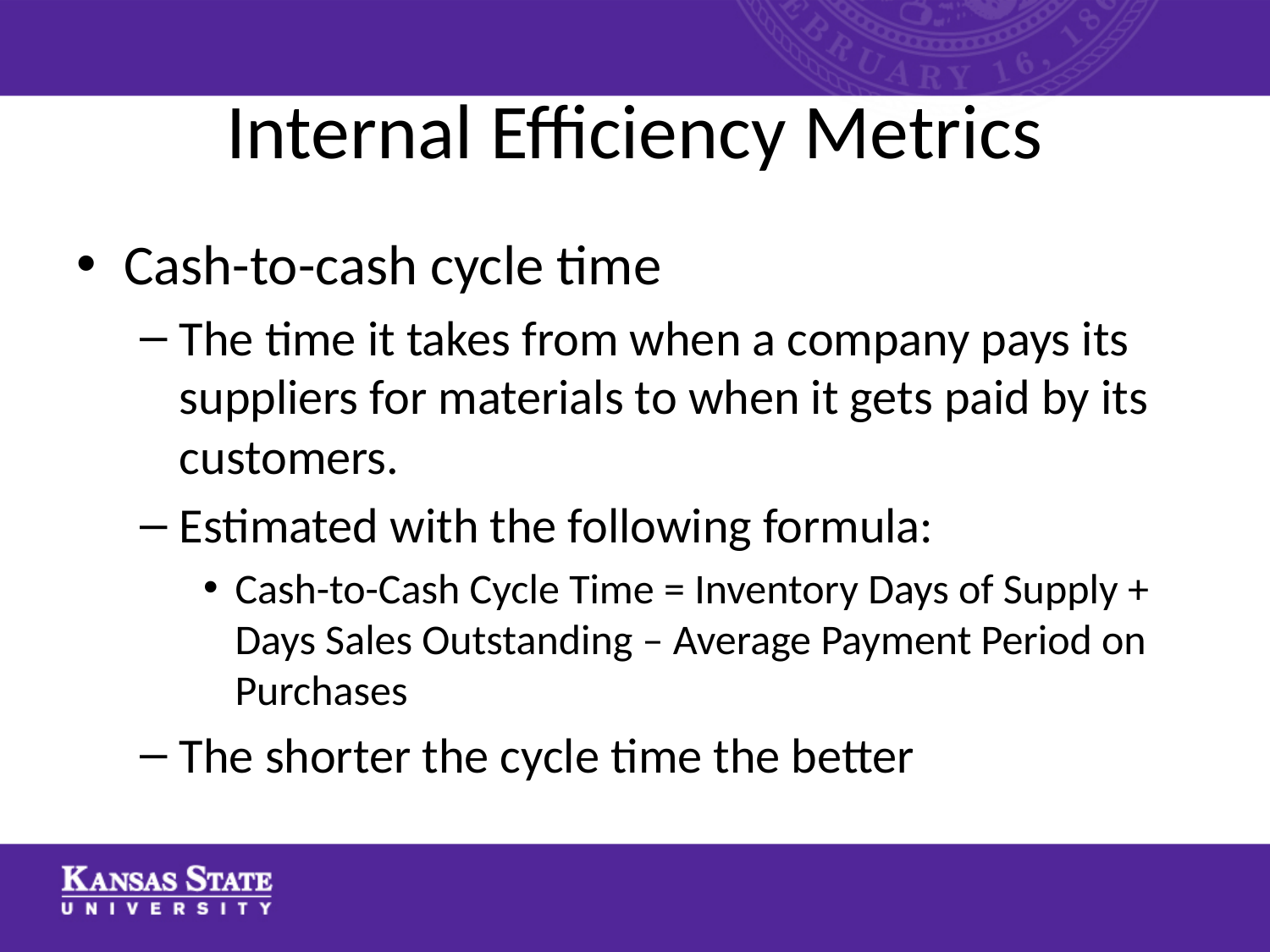

# Internal Efficiency Metrics
Cash-to-cash cycle time
The time it takes from when a company pays its suppliers for materials to when it gets paid by its customers.
Estimated with the following formula:
Cash-to-Cash Cycle Time = Inventory Days of Supply + Days Sales Outstanding – Average Payment Period on Purchases
The shorter the cycle time the better